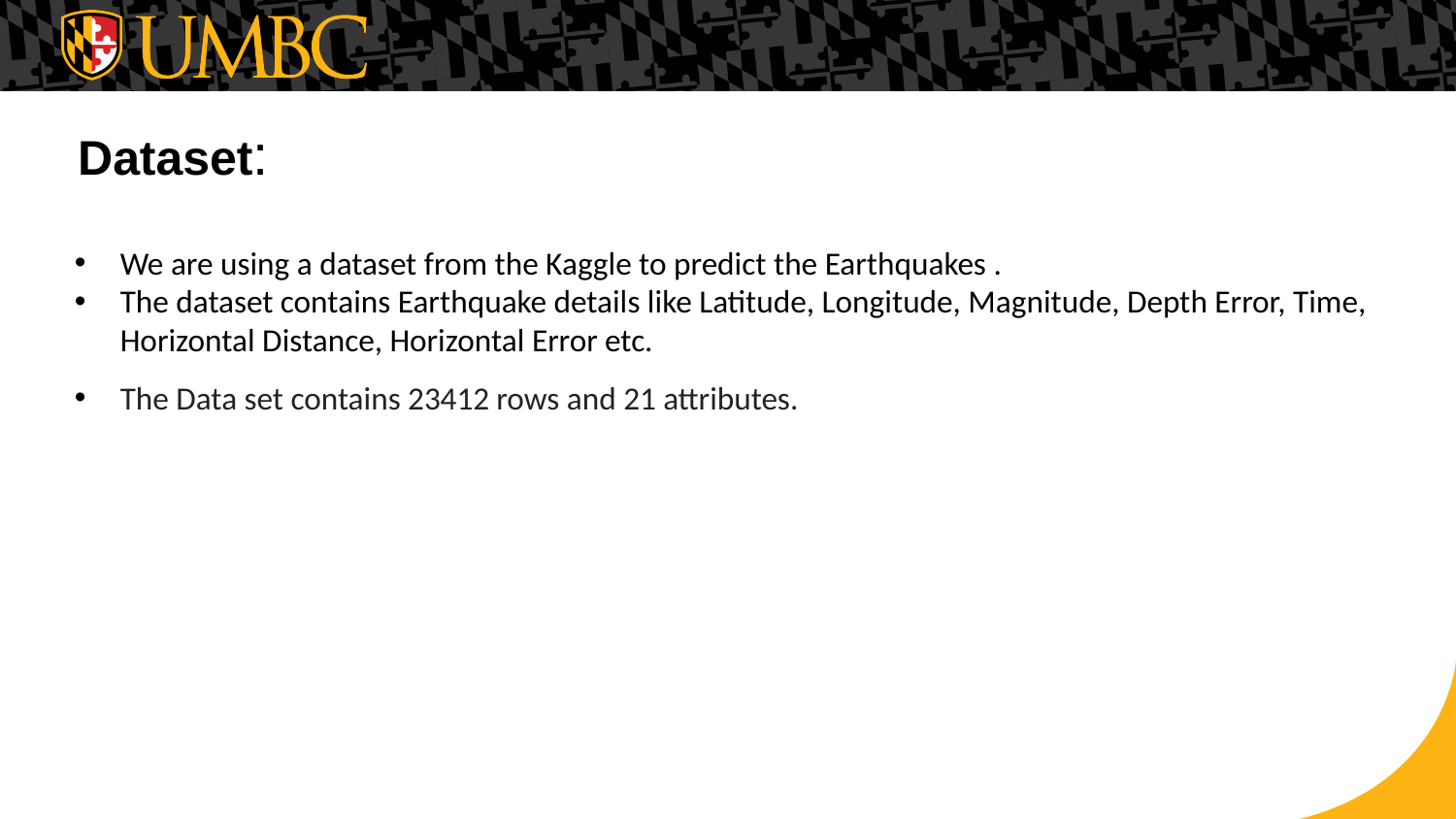

# Dataset:
We are using a dataset from the Kaggle to predict the Earthquakes .
The dataset contains Earthquake details like Latitude, Longitude, Magnitude, Depth Error, Time, Horizontal Distance, Horizontal Error etc.
The Data set contains 23412 rows and 21 attributes.